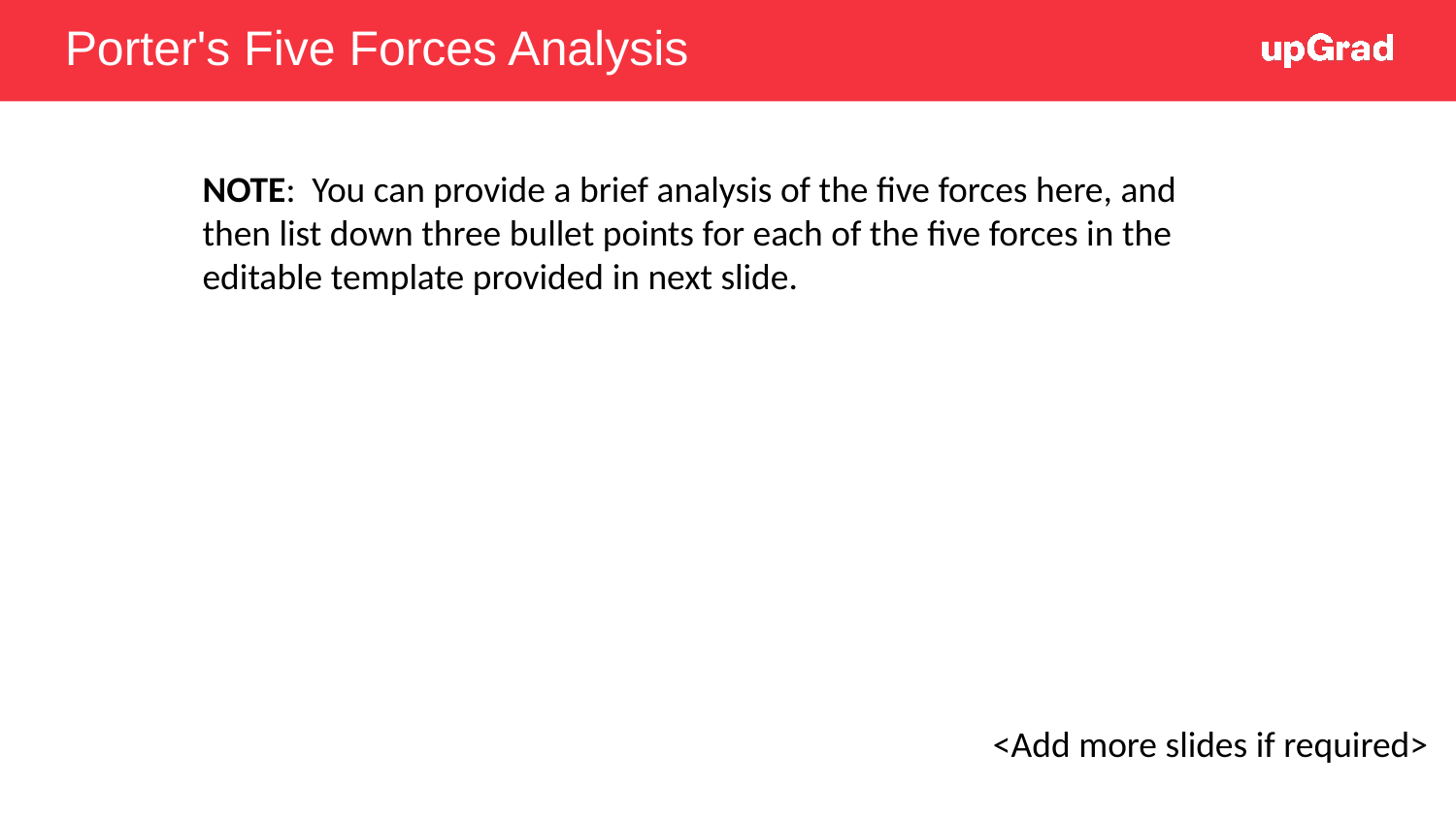

# Porter's Five Forces Analysis
NOTE:  You can provide a brief analysis of the five forces here, and then list down three bullet points for each of the five forces in the editable template provided in next slide.

<Add more slides if required>